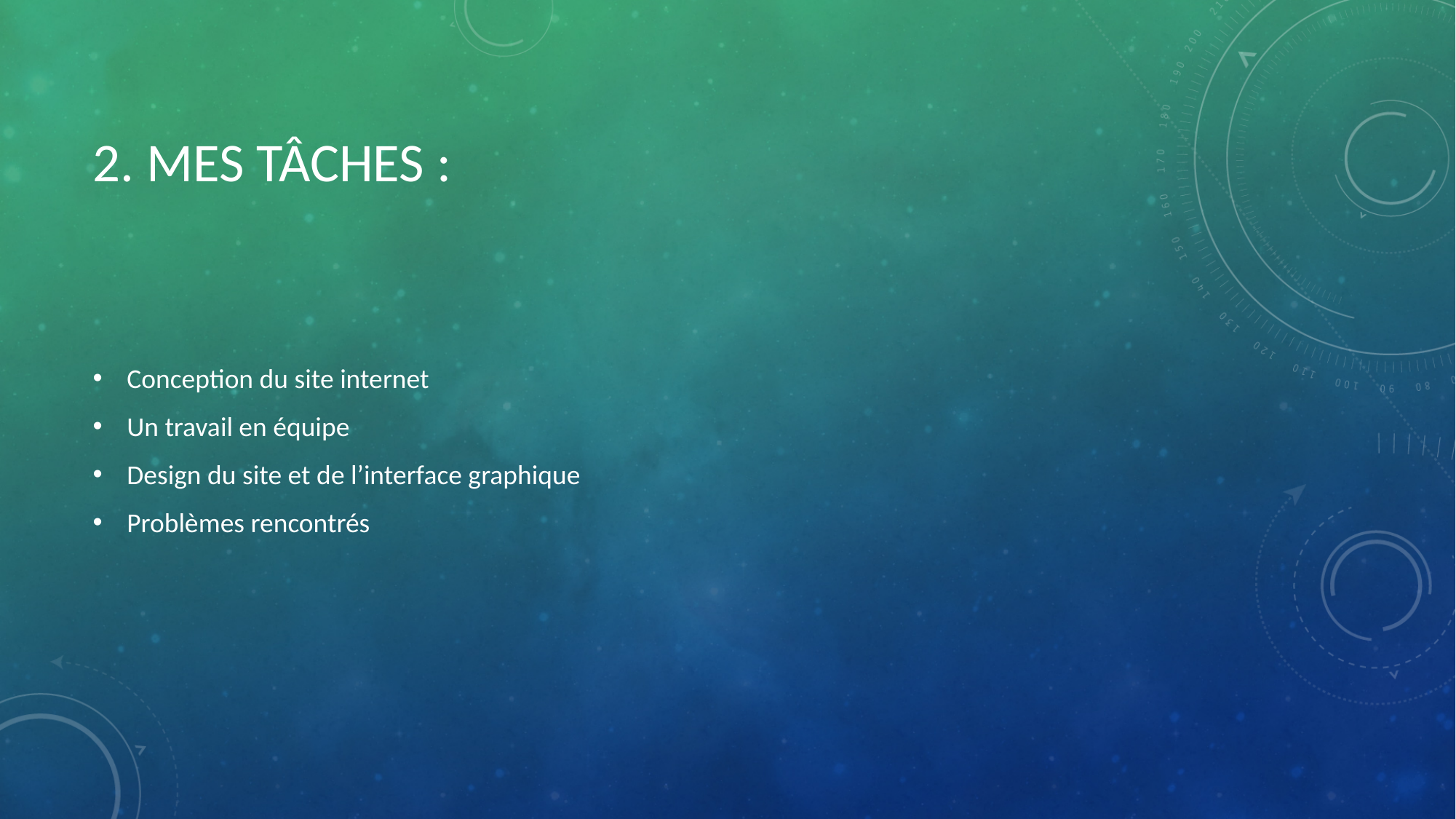

# 2. Mes tâches :
Conception du site internet
Un travail en équipe
Design du site et de l’interface graphique
Problèmes rencontrés